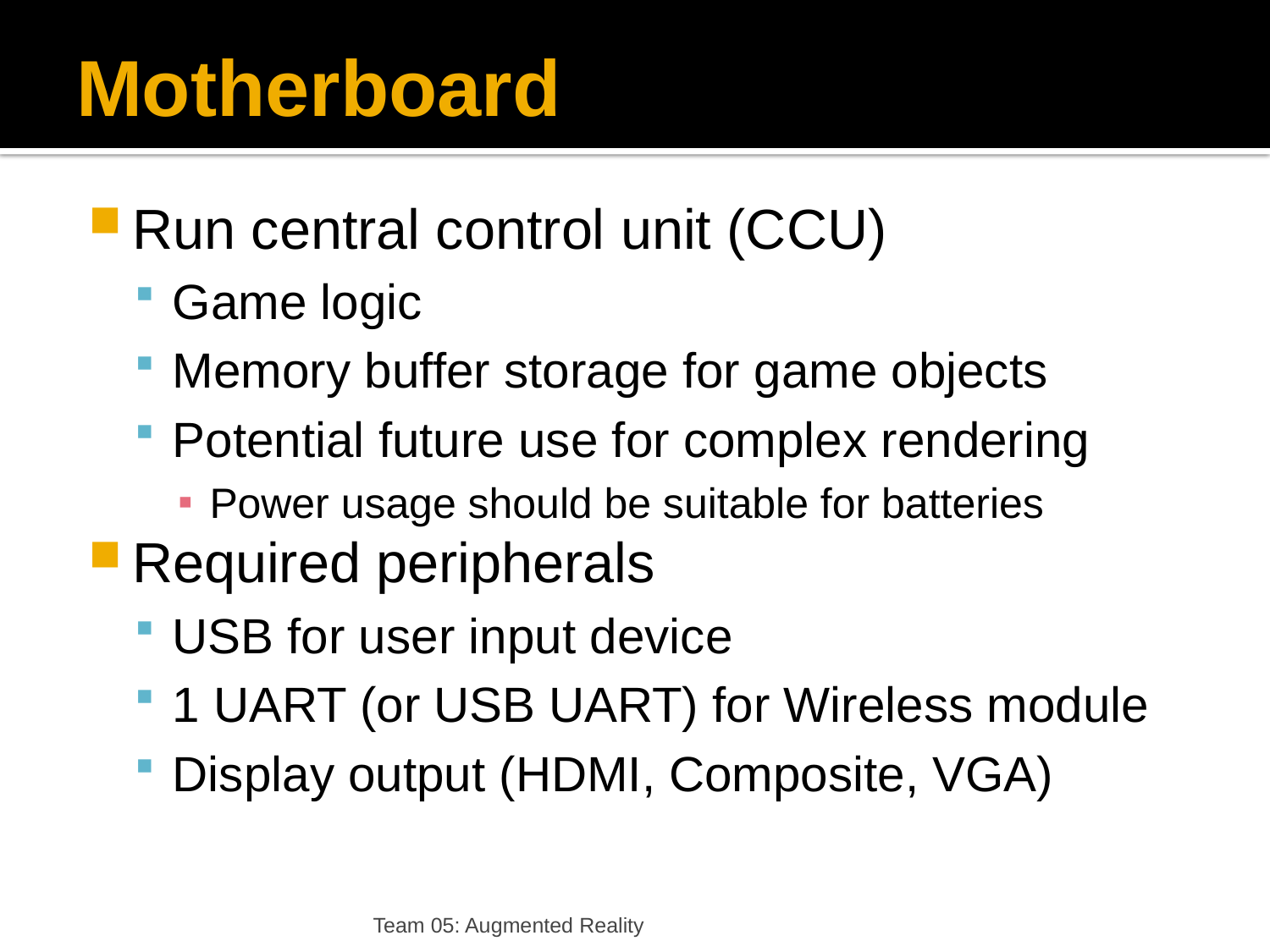

# Motherboard
Run central control unit (CCU)
Game logic
Memory buffer storage for game objects
Potential future use for complex rendering
Power usage should be suitable for batteries
Required peripherals
USB for user input device
1 UART (or USB UART) for Wireless module
Display output (HDMI, Composite, VGA)
Team 05: Augmented Reality